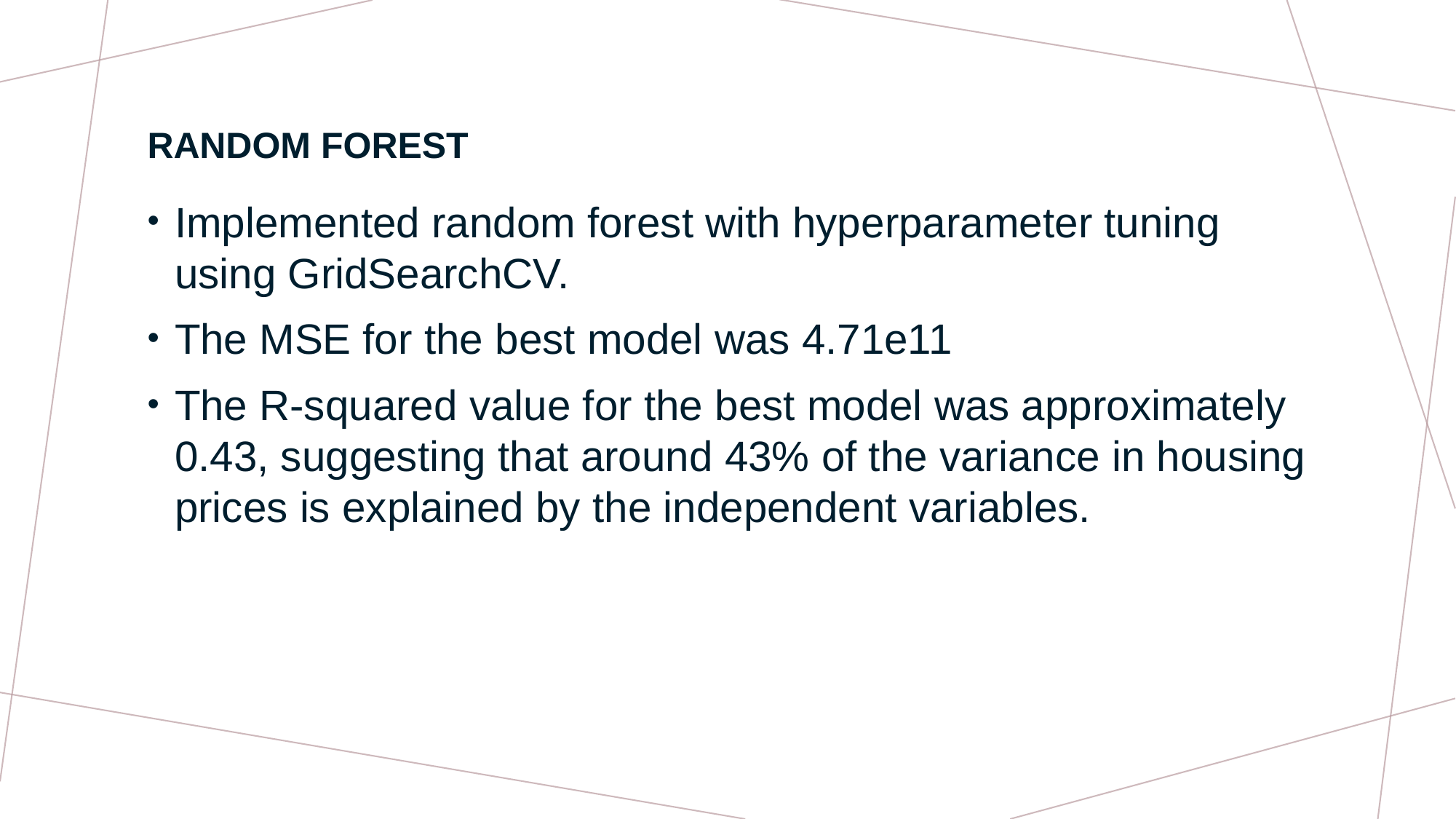

# Random forest
Implemented random forest with hyperparameter tuning using GridSearchCV.
The MSE for the best model was 4.71e11
The R-squared value for the best model was approximately 0.43, suggesting that around 43% of the variance in housing prices is explained by the independent variables.